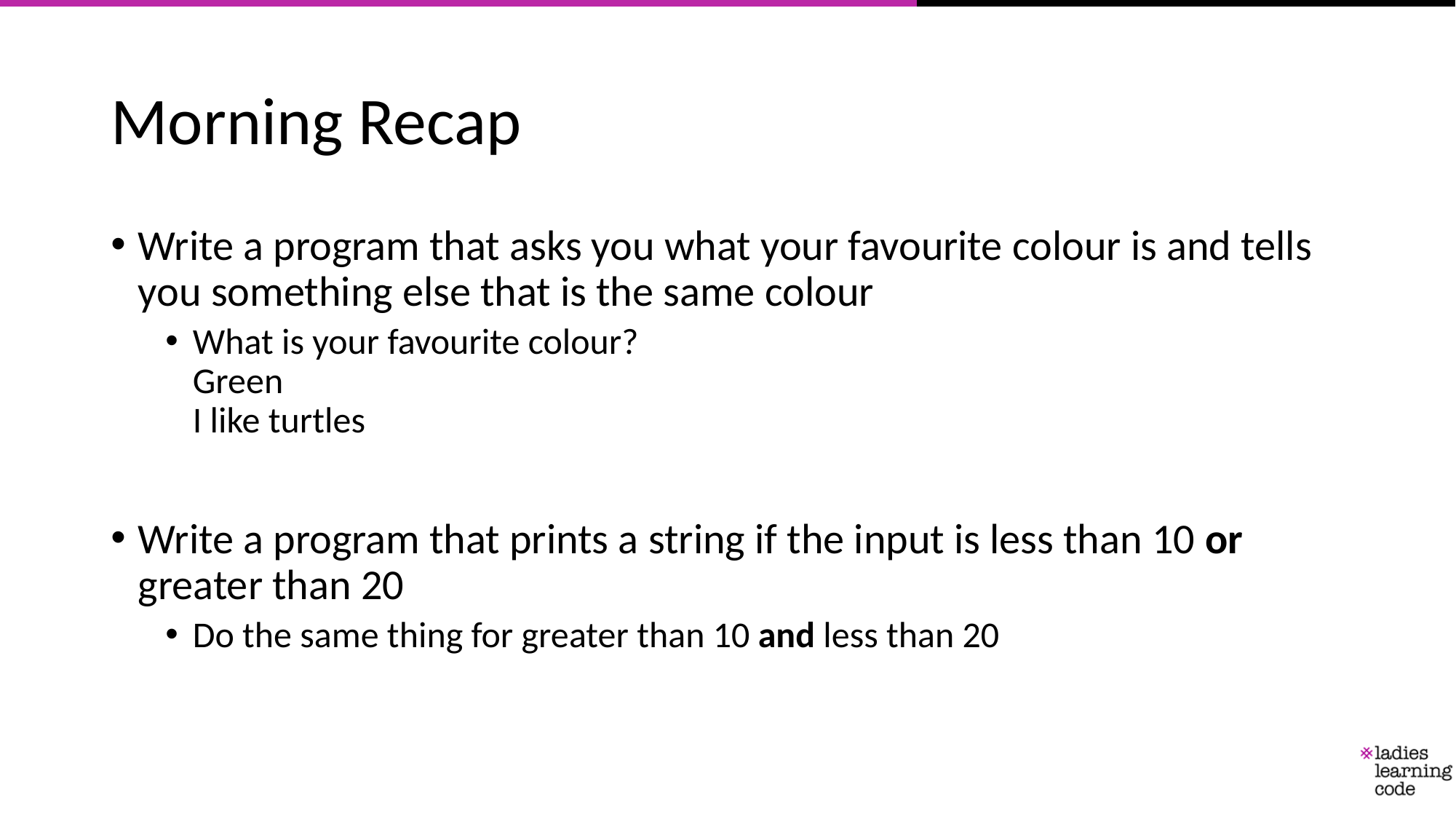

# Morning Recap
Write a program that asks you what your favourite colour is and tells you something else that is the same colour
What is your favourite colour?
Green
I like turtles

Write a program that prints a string if the input is less than 10 or greater than 20
Do the same thing for greater than 10 and less than 20